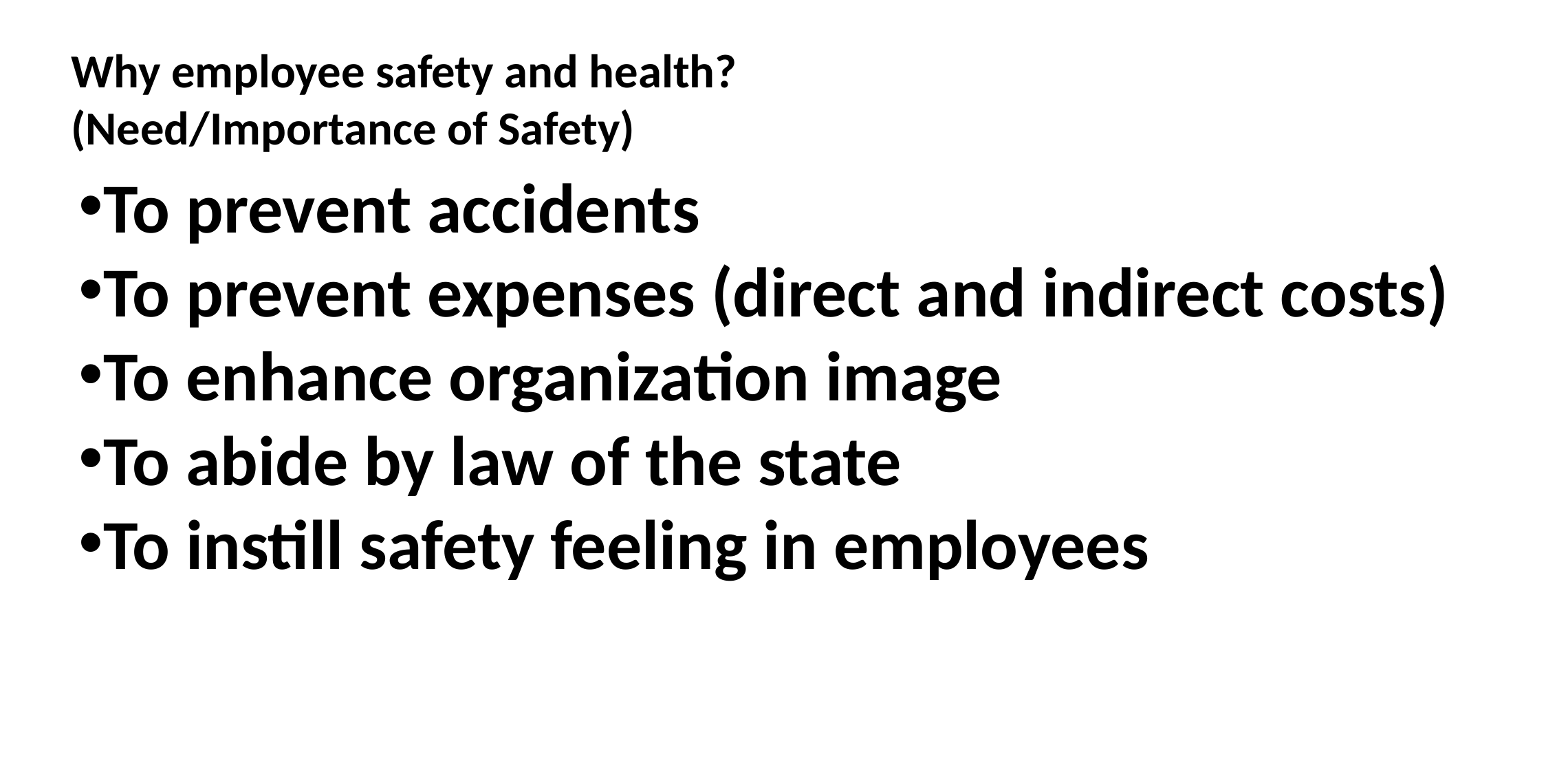

Why employee safety and health? (Need/Importance of Safety)
To prevent accidents
To prevent expenses (direct and indirect costs)
To enhance organization image
To abide by law of the state
To instill safety feeling in employees